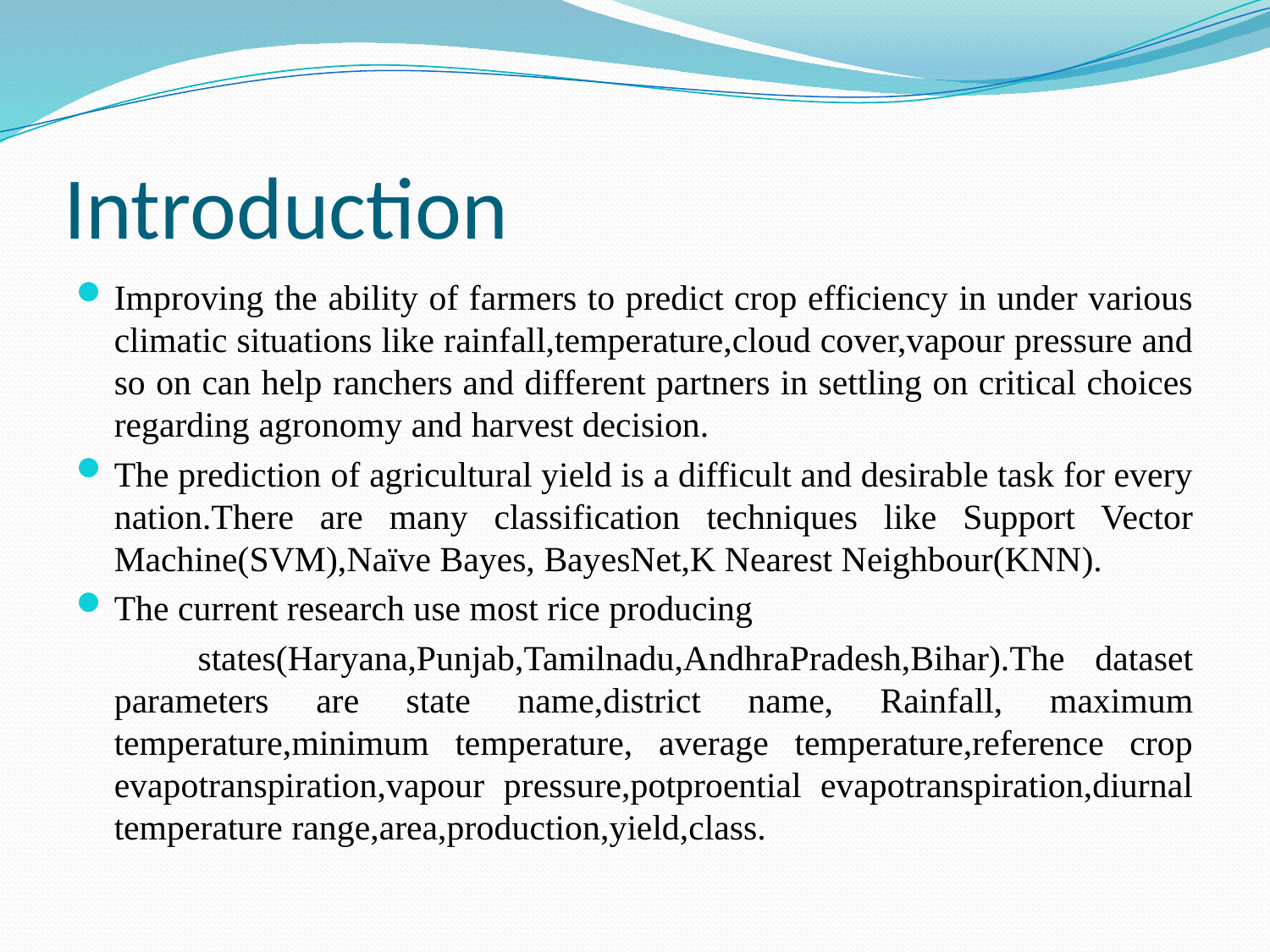

# Introduction
Improving the ability of farmers to predict crop efficiency in under various climatic situations like rainfall,temperature,cloud cover,vapour pressure and so on can help ranchers and different partners in settling on critical choices regarding agronomy and harvest decision.
The prediction of agricultural yield is a difficult and desirable task for every nation.There are many classification techniques like Support Vector Machine(SVM),Naïve Bayes, BayesNet,K Nearest Neighbour(KNN).
The current research use most rice producing
    states(Haryana,Punjab,Tamilnadu,AndhraPradesh,Bihar).The dataset parameters are state name,district name, Rainfall, maximum temperature,minimum temperature, average temperature,reference crop evapotranspiration,vapour pressure,potproential evapotranspiration,diurnal temperature range,area,production,yield,class.